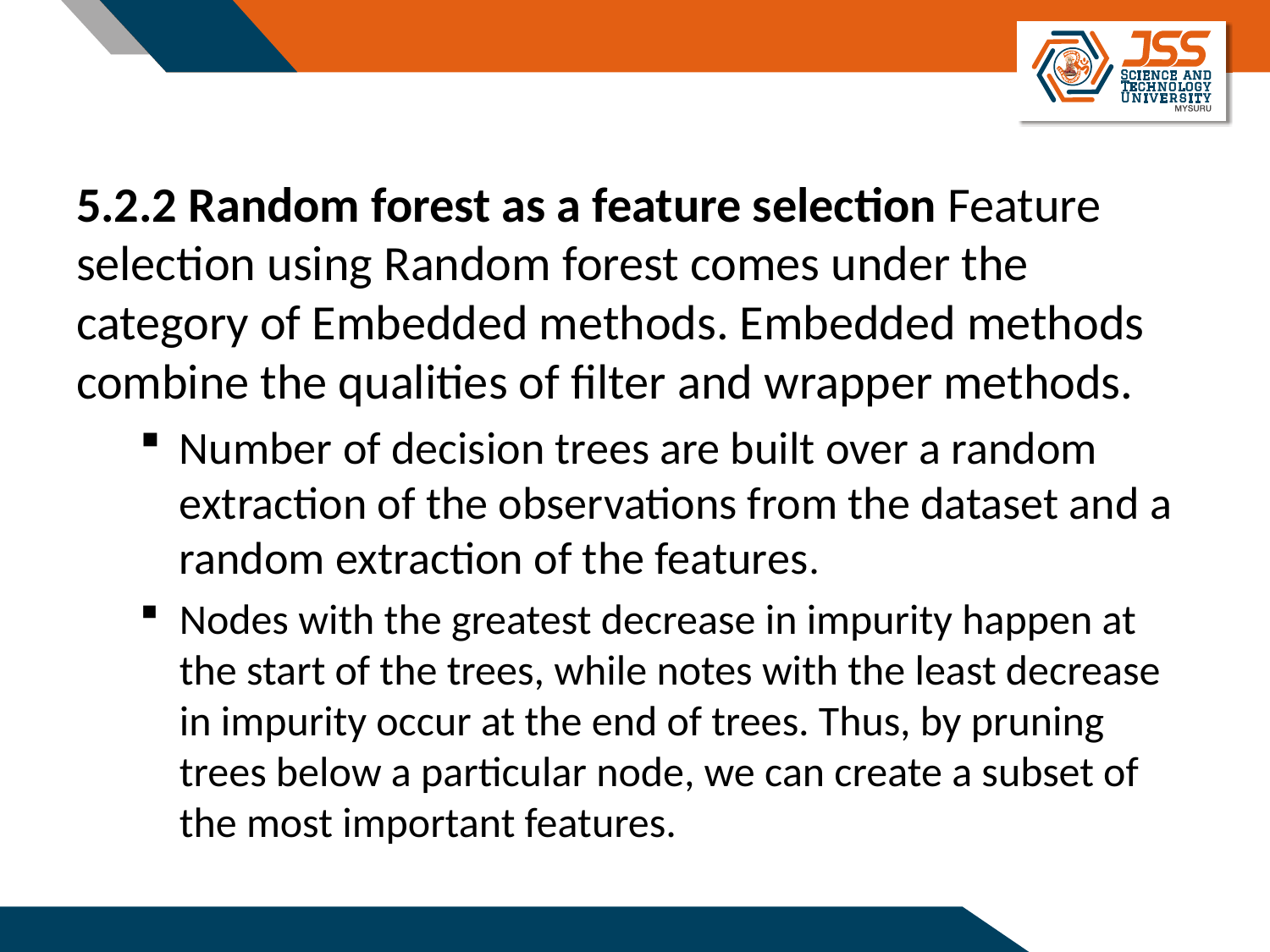

5.2.2 Random forest as a feature selection Feature selection using Random forest comes under the category of Embedded methods. Embedded methods combine the qualities of filter and wrapper methods.
Number of decision trees are built over a random extraction of the observations from the dataset and a random extraction of the features.
Nodes with the greatest decrease in impurity happen at the start of the trees, while notes with the least decrease in impurity occur at the end of trees. Thus, by pruning trees below a particular node, we can create a subset of the most important features.